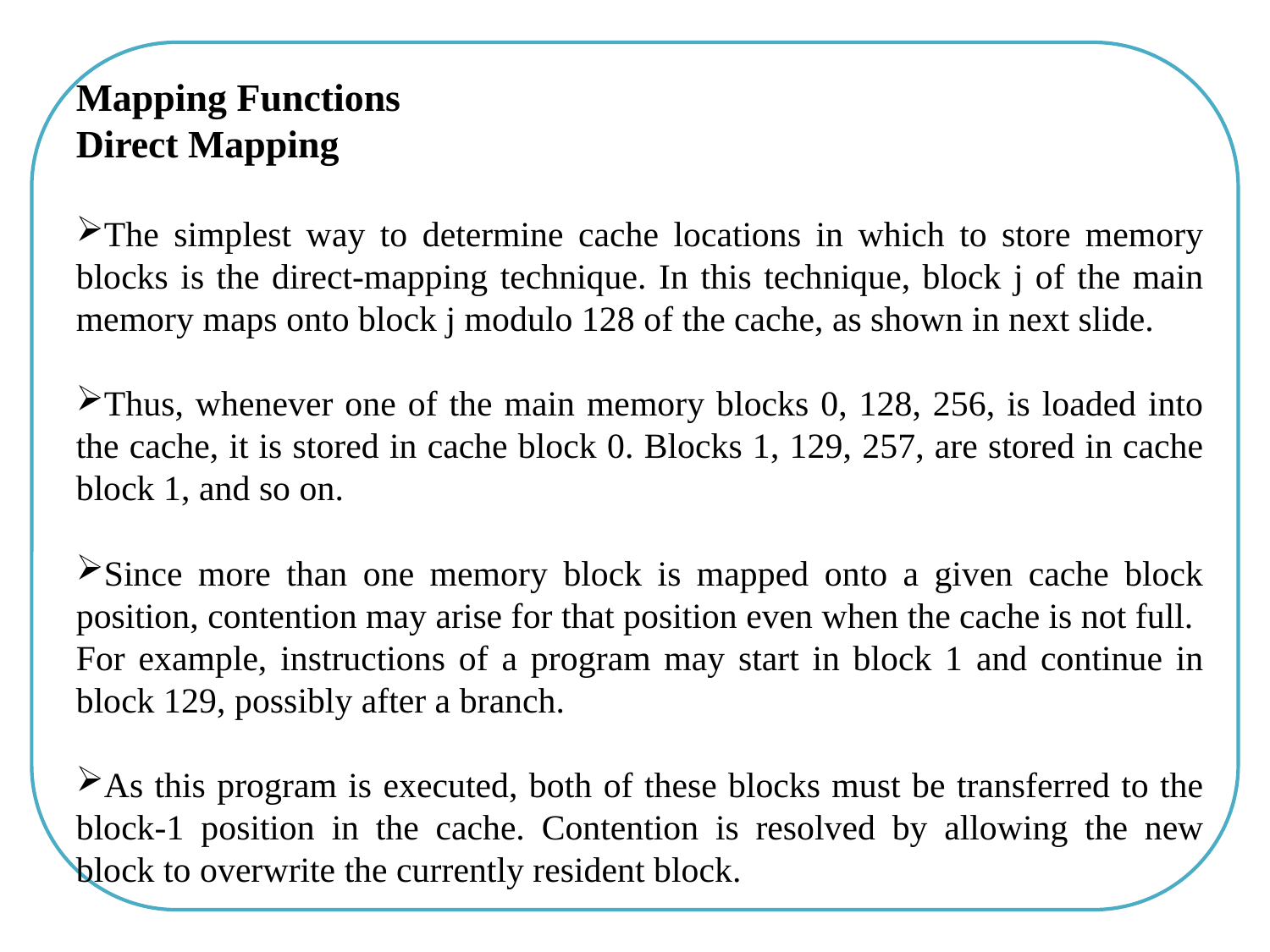

Mapping Functions
Direct Mapping

The simplest way to determine cache locations in which to store memory blocks is the direct-mapping technique. In this technique, block j of the main memory maps onto block j modulo 128 of the cache, as shown in next slide.

Thus, whenever one of the main memory blocks 0, 128, 256, is loaded into the cache, it is stored in cache block 0. Blocks 1, 129, 257, are stored in cache block 1, and so on.

Since more than one memory block is mapped onto a given cache block position, contention may arise for that position even when the cache is not full.
For example, instructions of a program may start in block 1 and continue in block 129, possibly after a branch.

As this program is executed, both of these blocks must be transferred to the block-1 position in the cache. Contention is resolved by allowing the new block to overwrite the currently resident block.